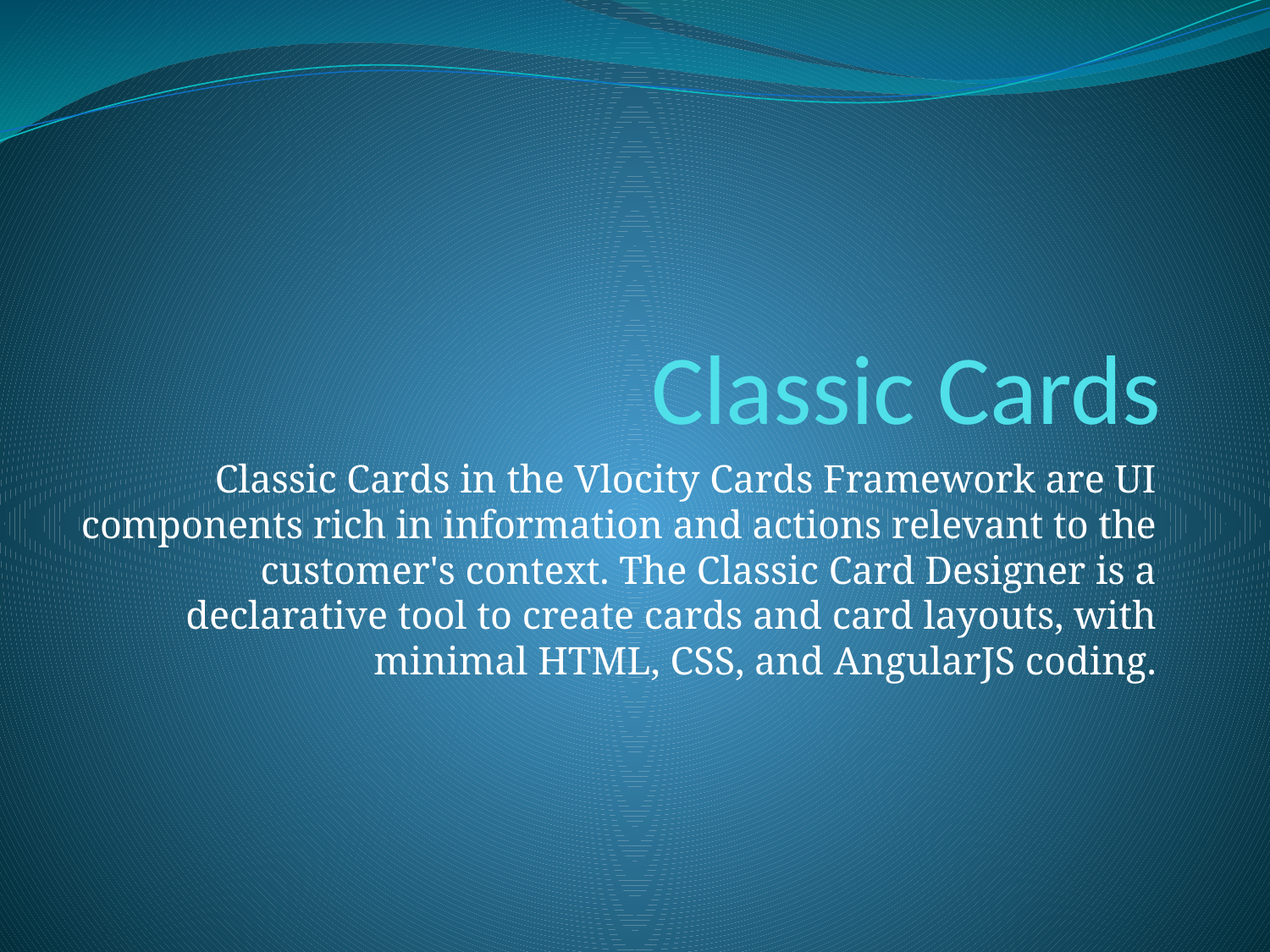

# Classic Cards
Classic Cards in the Vlocity Cards Framework are UI components rich in information and actions relevant to the customer's context. The Classic Card Designer is a declarative tool to create cards and card layouts, with minimal HTML, CSS, and AngularJS coding.